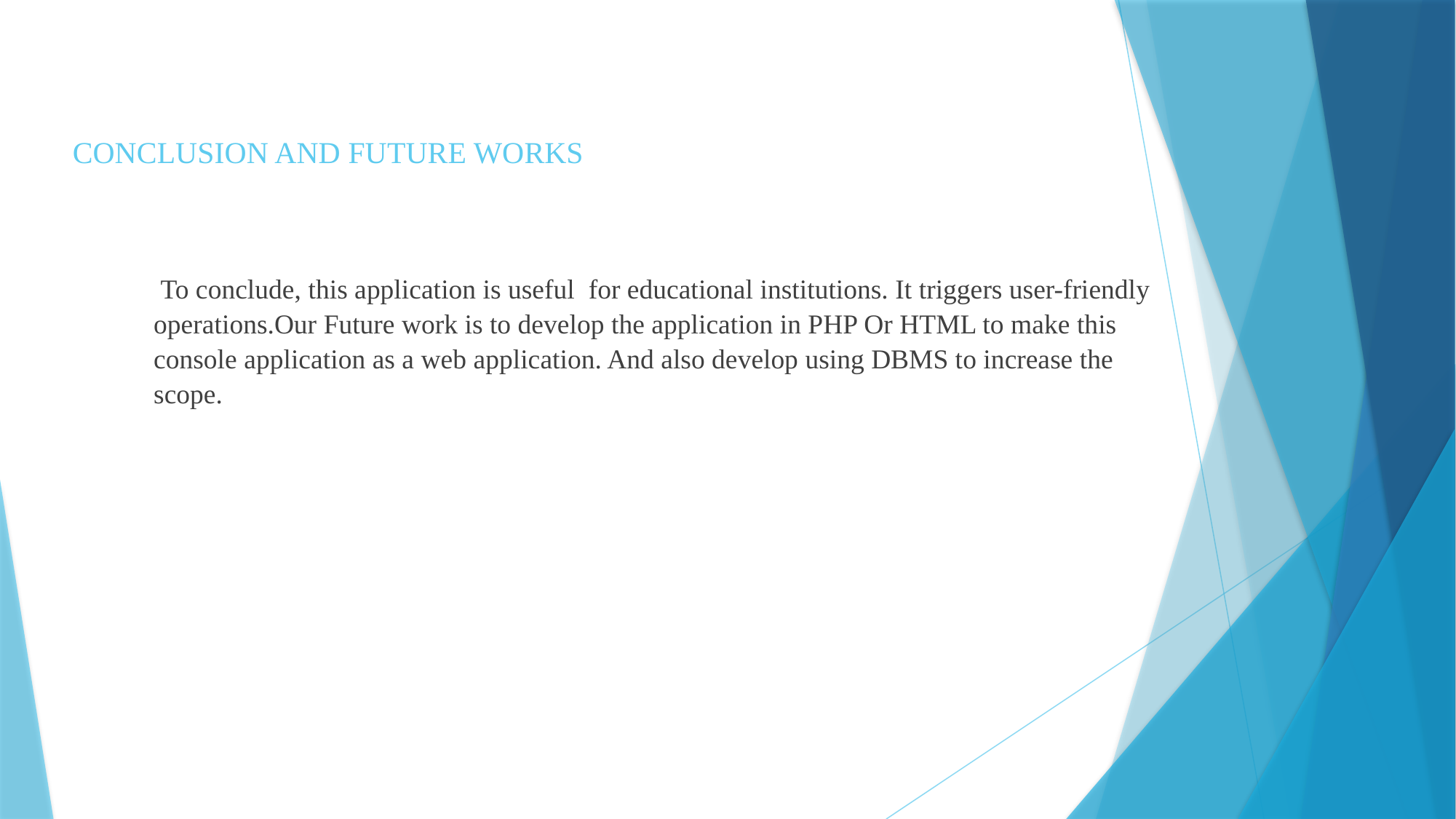

# CONCLUSION AND FUTURE WORKS
 To conclude, this application is useful  for educational institutions. It triggers user-friendly operations.Our Future work is to develop the application in PHP Or HTML to make this console application as a web application. And also develop using DBMS to increase the scope.